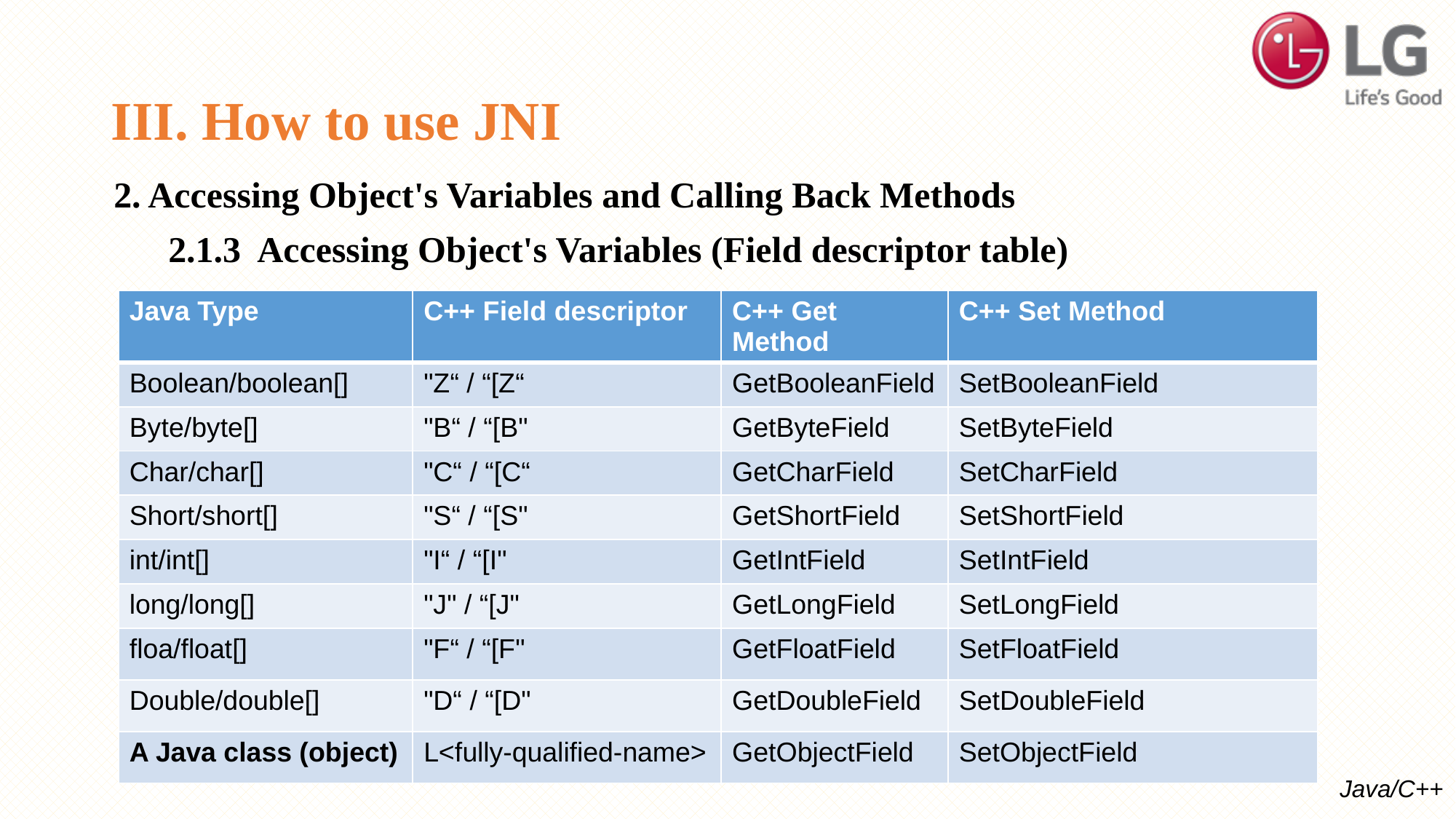

# III. How to use JNI
2. Accessing Object's Variables and Calling Back Methods
      2.1.3  Accessing Object's Variables (Field descriptor table)

| Java Type | C++ Field descriptor | C++ Get Method | C++ Set Method |
| --- | --- | --- | --- |
| Boolean/boolean[] | "Z“ / “[Z“ | GetBooleanField | SetBooleanField |
| Byte/byte[] | "B“ / “[B" | GetByteField | SetByteField |
| Char/char[] | "C“ / “[C“ | GetCharField | SetCharField |
| Short/short[] | "S“ / “[S" | GetShortField | SetShortField |
| int/int[] | "I“ / “[I" | GetIntField | SetIntField |
| long/long[] | "J" / “[J" | GetLongField | SetLongField |
| floa/float[] | "F“ / “[F" | GetFloatField | SetFloatField |
| Double/double[] | "D“ / “[D" | GetDoubleField | SetDoubleField |
| A Java class (object) | L<fully-qualified-name> | GetObjectField | SetObjectField |